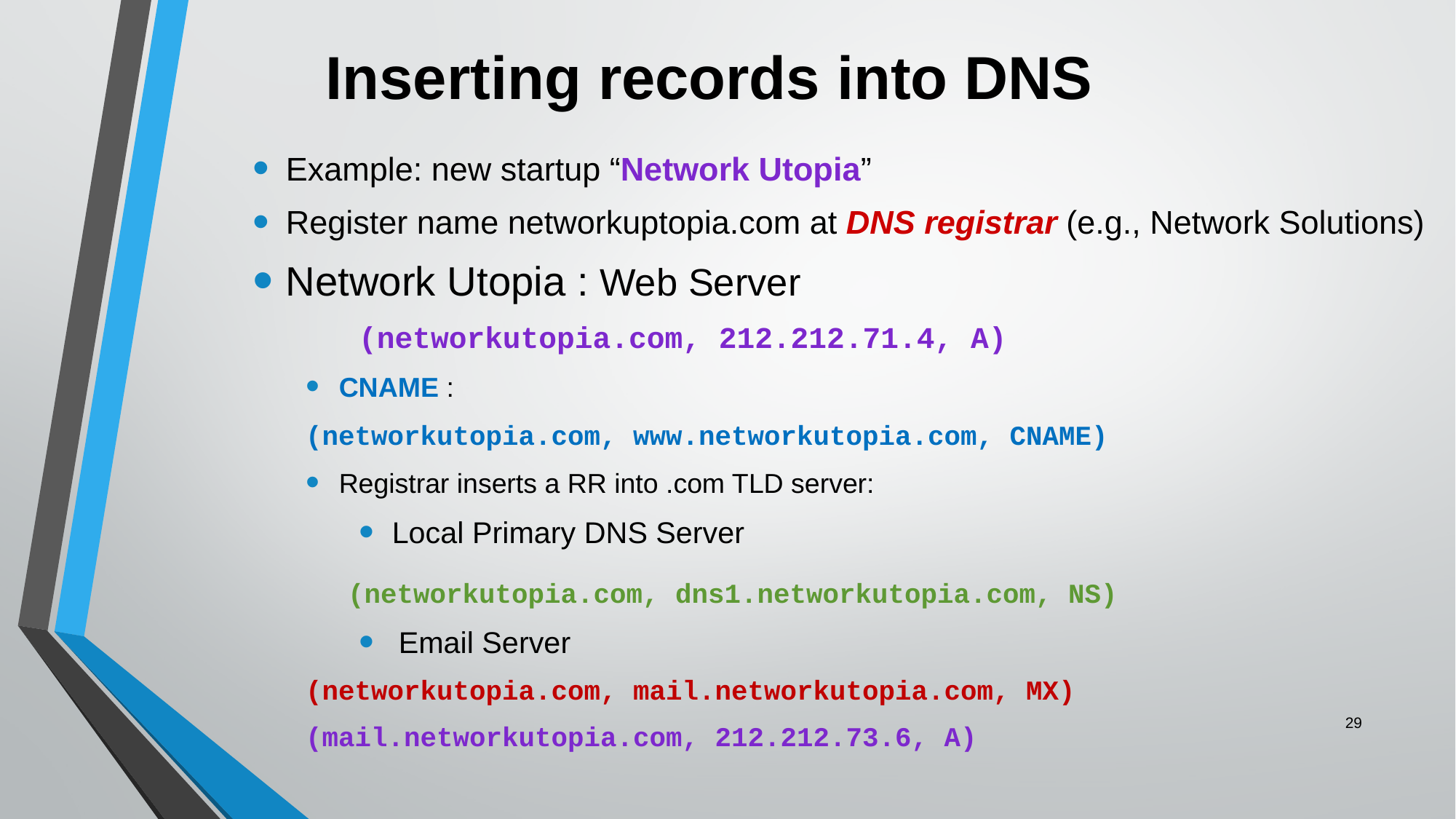

# Inserting records into DNS
Example: new startup “Network Utopia”
Register name networkuptopia.com at DNS registrar (e.g., Network Solutions)
Network Utopia : Web Server
(networkutopia.com, 212.212.71.4, A)
CNAME :
(networkutopia.com, www.networkutopia.com, CNAME)
Registrar inserts a RR into .com TLD server:
Local Primary DNS Server
    (networkutopia.com, dns1.networkutopia.com, NS)
Email Server
(networkutopia.com, mail.networkutopia.com, MX)
(mail.networkutopia.com, 212.212.73.6, A)
29